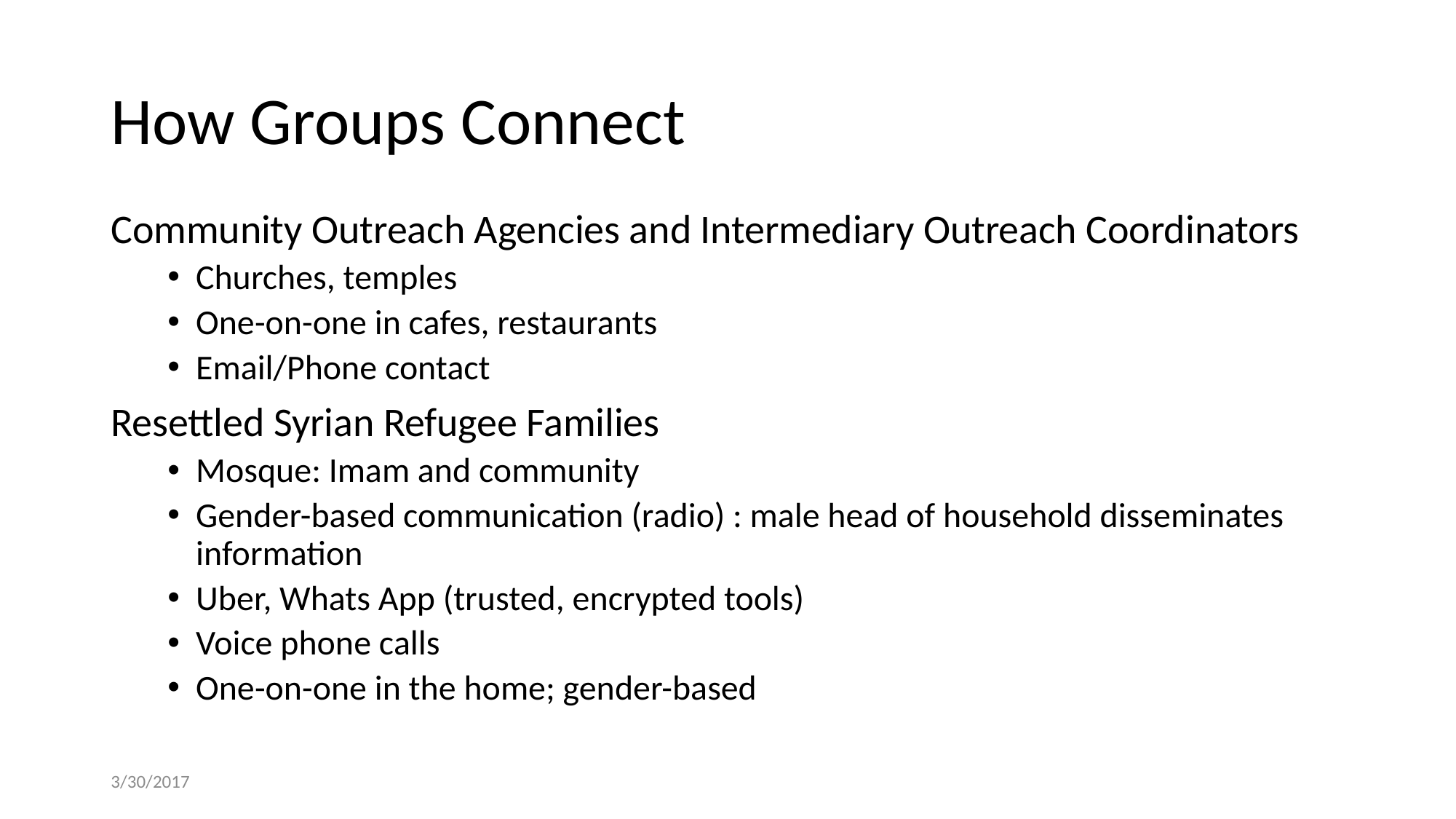

# How Groups Connect
Community Outreach Agencies and Intermediary Outreach Coordinators
Churches, temples
One-on-one in cafes, restaurants
Email/Phone contact
Resettled Syrian Refugee Families
Mosque: Imam and community
Gender-based communication (radio) : male head of household disseminates information
Uber, Whats App (trusted, encrypted tools)
Voice phone calls
One-on-one in the home; gender-based

3/30/2017